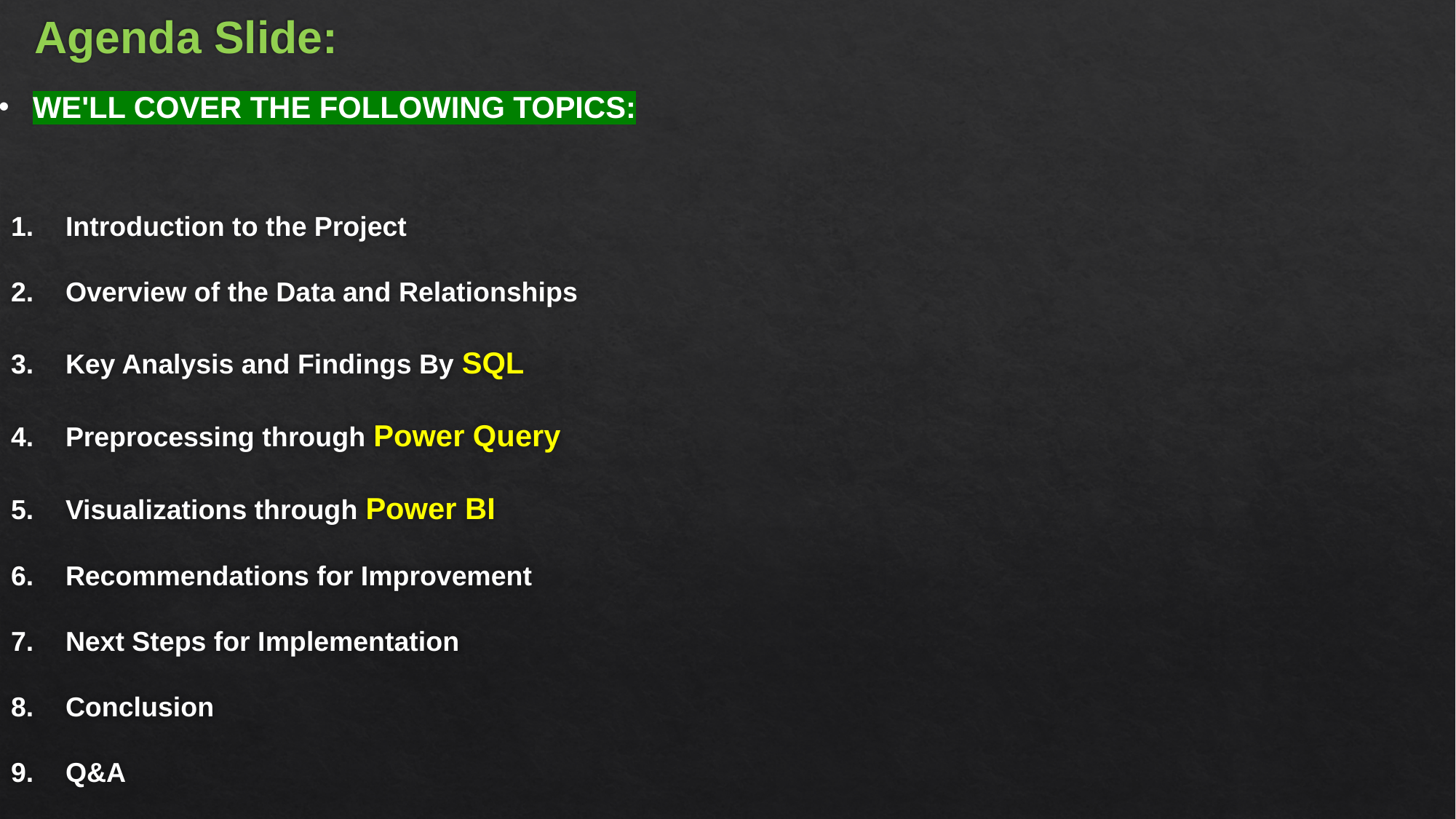

# Agenda Slide:
We'll cover the following topics:

Introduction to the Project
Overview of the Data and Relationships
Key Analysis and Findings By SQL
Preprocessing through Power Query
Visualizations through Power BI
Recommendations for Improvement
Next Steps for Implementation
Conclusion
Q&A